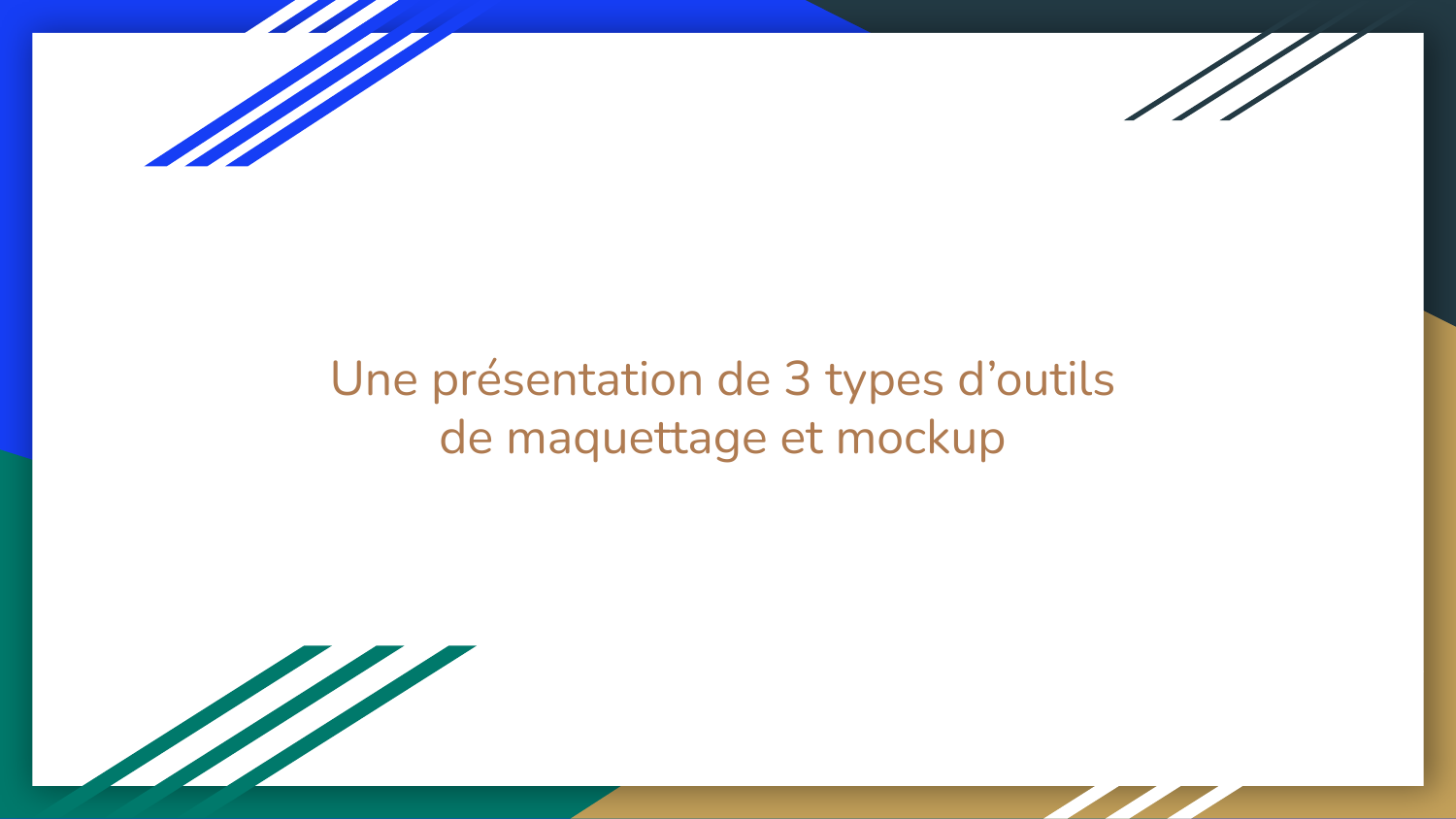

# Une présentation de 3 types d’outils de maquettage et mockup